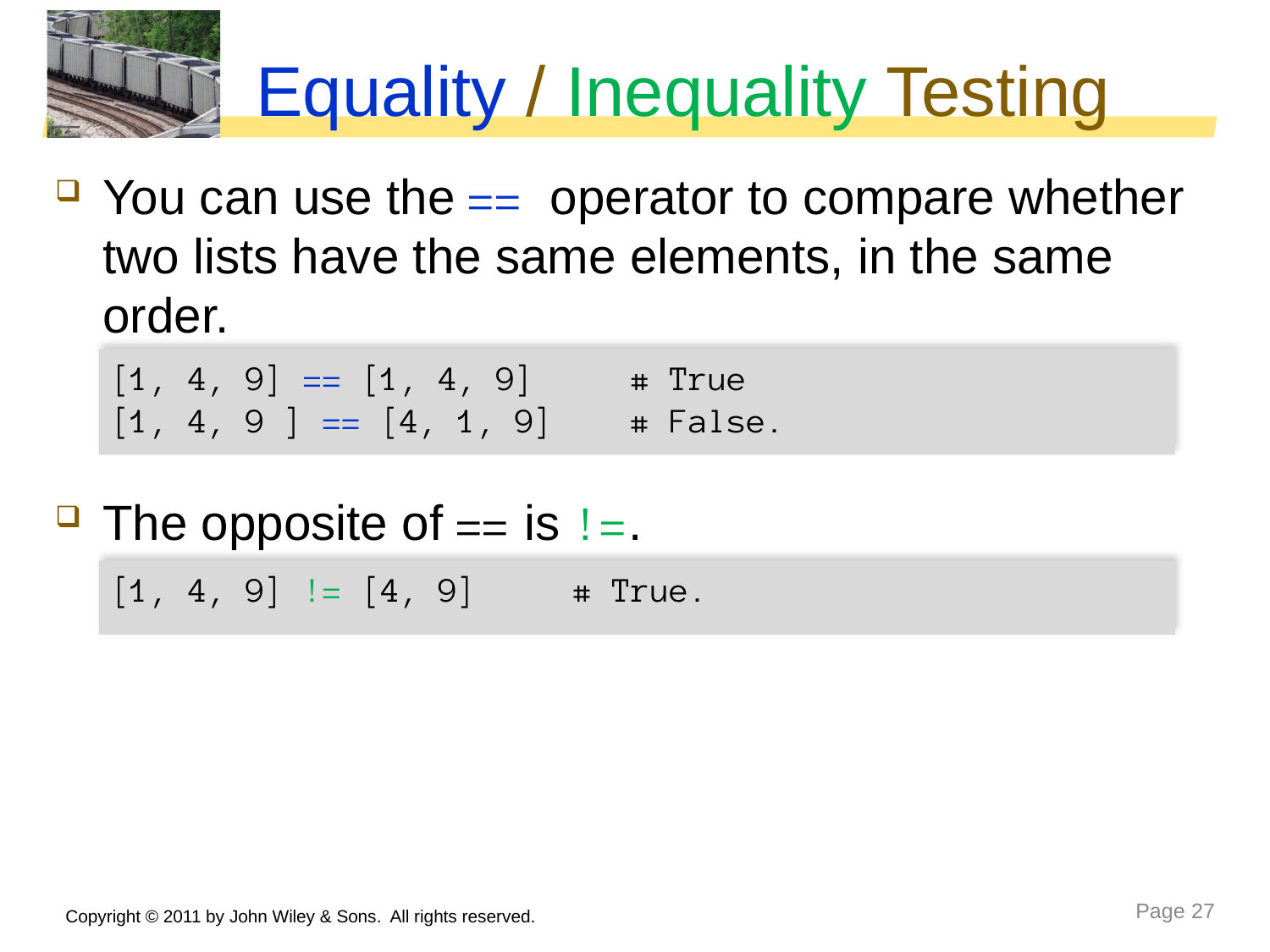

# Equality / Inequality Testing
You can use the == operator to compare whether two lists have the same elements, in the same order.

The opposite of == is !=.
[1, 4, 9] == [1, 4, 9]     # True
[1, 4, 9 ] == [4, 1, 9]    # False.
[1, 4, 9] != [4, 9]     # True.

Copyright © 2011 by John Wiley & Sons.  All rights reserved.
Page 27